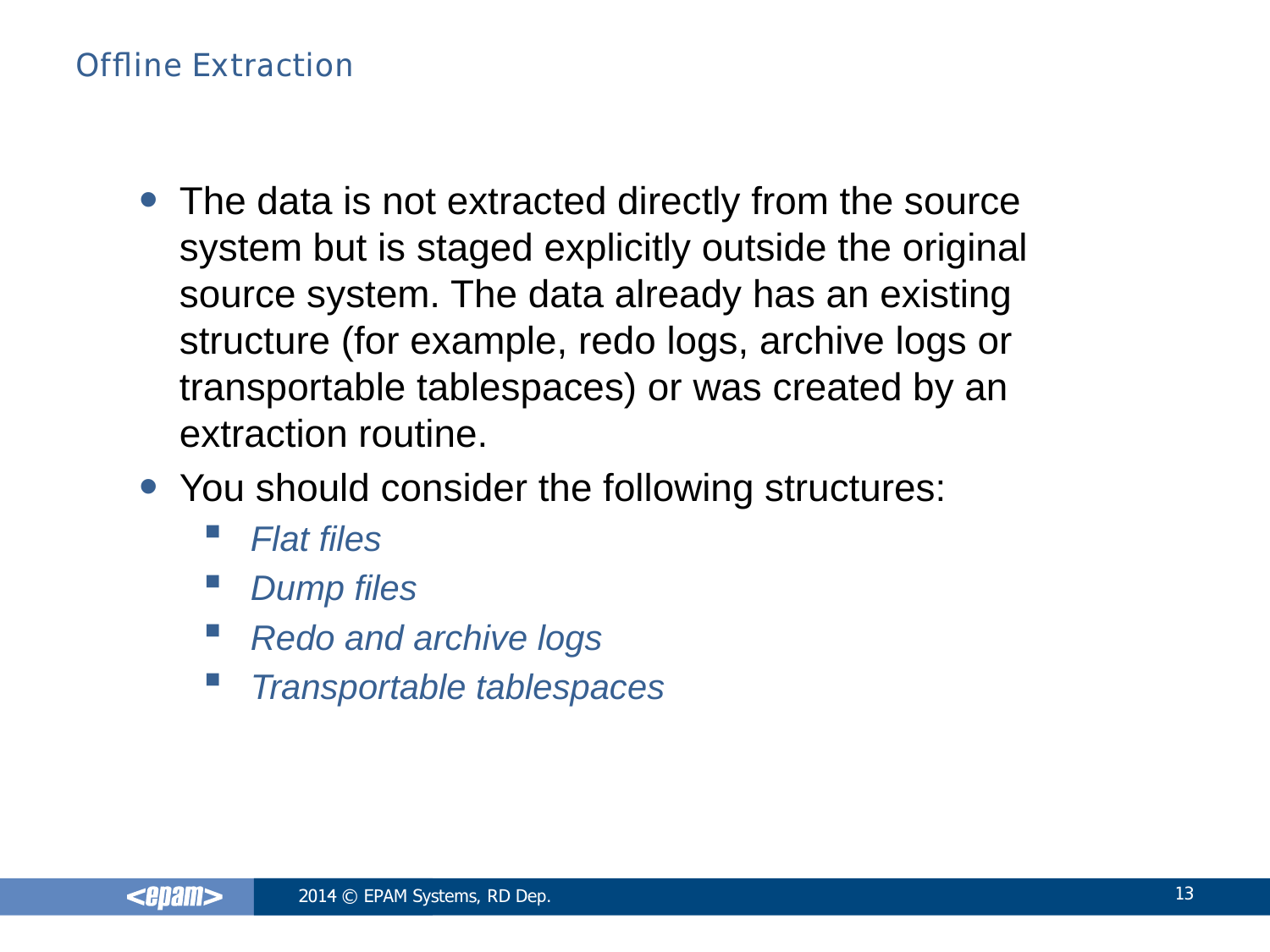

# Offline Extraction
The data is not extracted directly from the source system but is staged explicitly outside the original source system. The data already has an existing structure (for example, redo logs, archive logs or transportable tablespaces) or was created by an extraction routine.
You should consider the following structures:
Flat files
Dump files
Redo and archive logs
Transportable tablespaces
13
2014 © EPAM Systems, RD Dep.